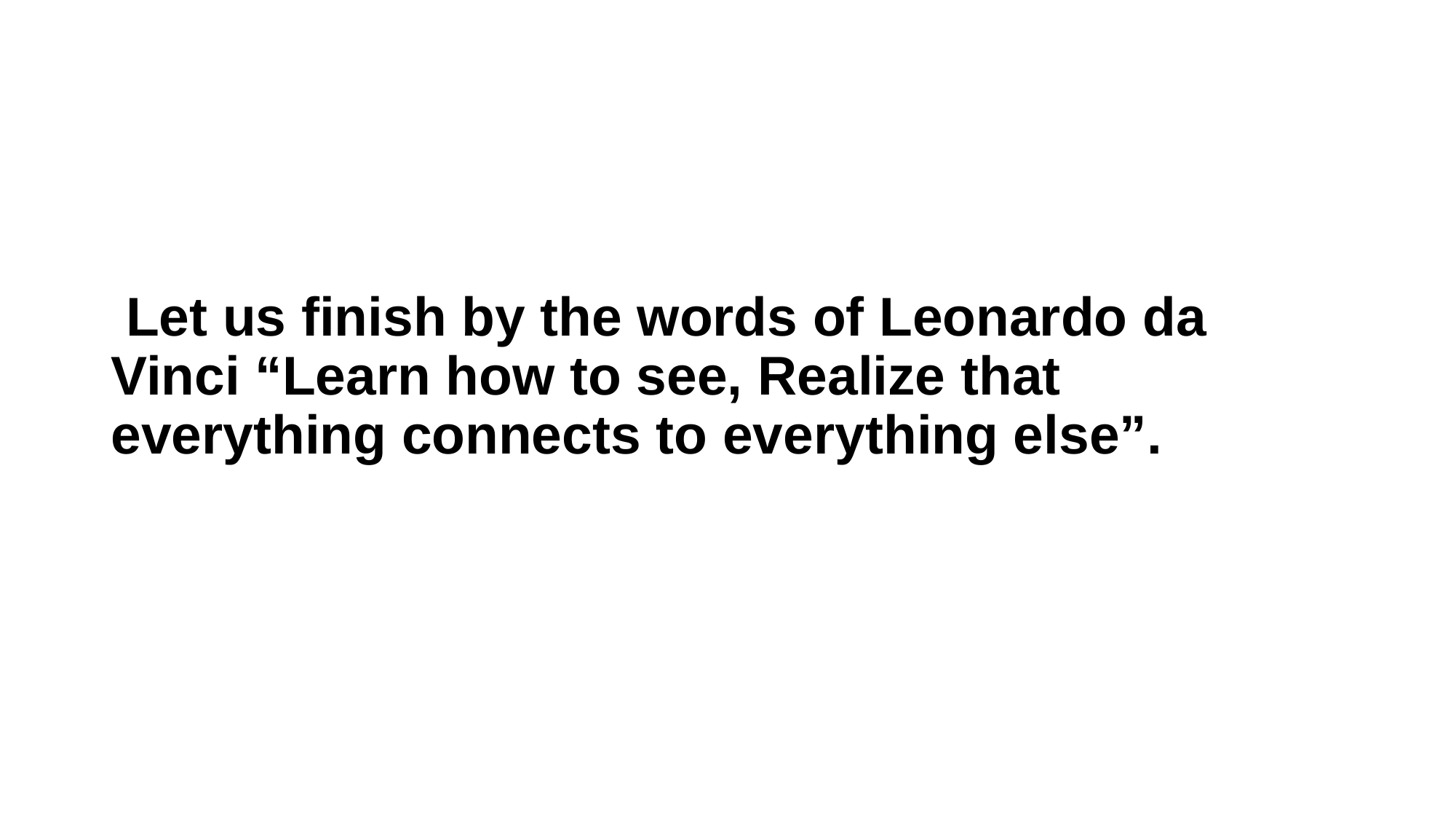

Let us finish by the words of Leonardo da Vinci “Learn how to see, Realize that everything connects to everything else”.